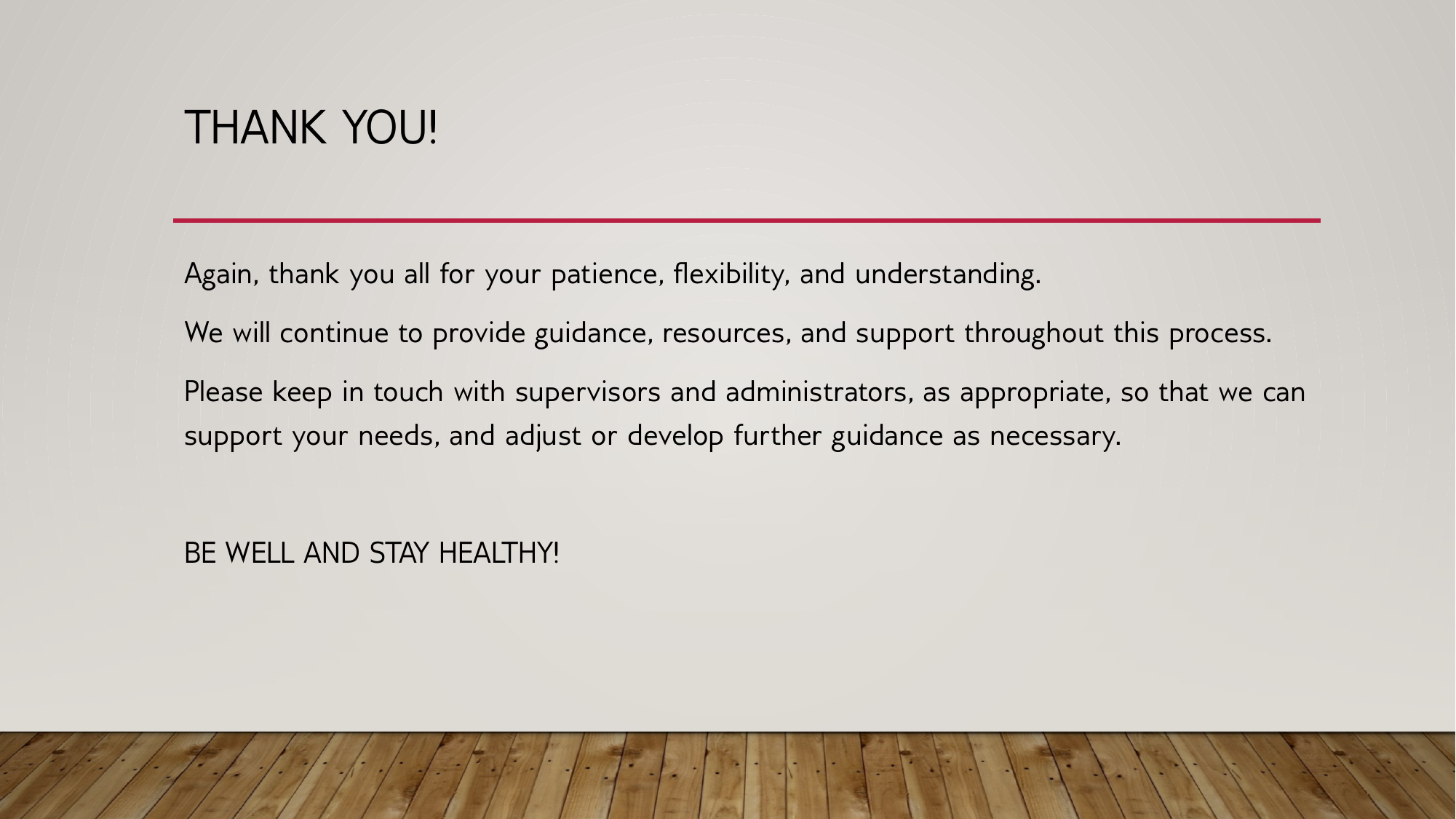

# THANK YOU!
Again, thank you all for your patience, flexibility, and understanding.
We will continue to provide guidance, resources, and support throughout this process.
Please keep in touch with supervisors and administrators, as appropriate, so that we can support your needs, and adjust or develop further guidance as necessary.

BE WELL AND STAY HEALTHY!